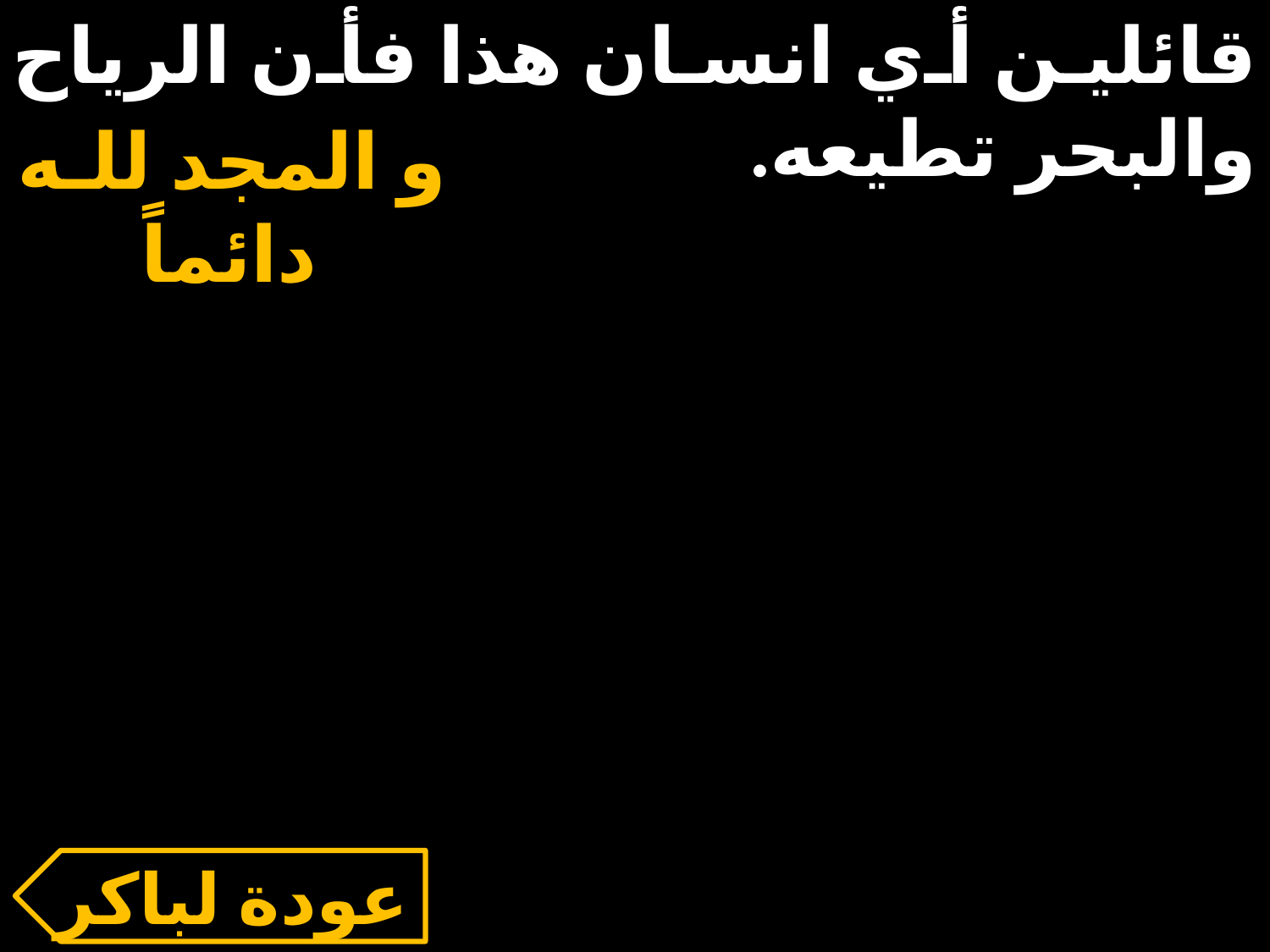

قائلين أي انسان هذا فأن الرياح والبحر تطيعه.
و المجد للـه دائماً
عودة لباكر